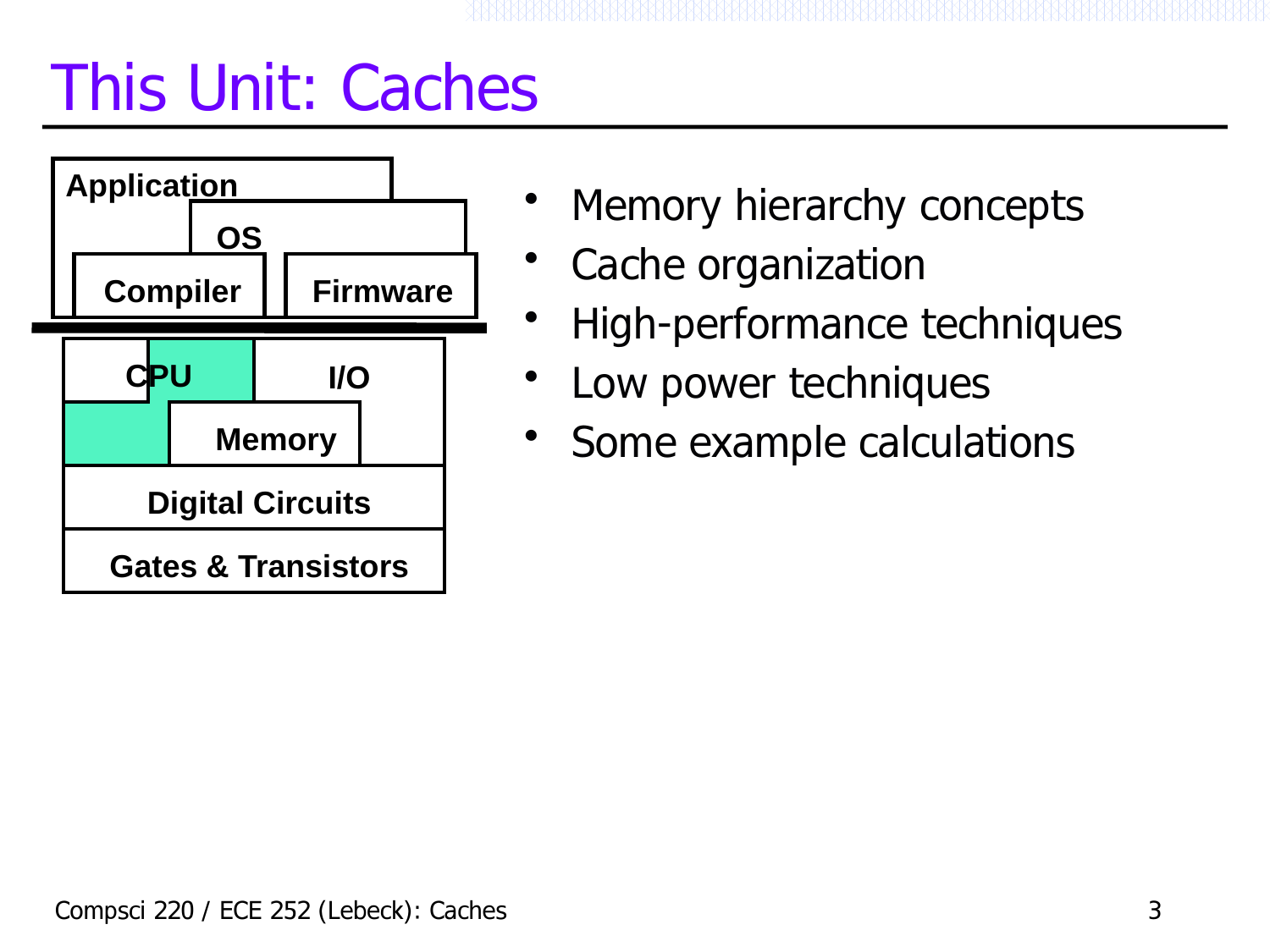

# This Unit: Caches

Application
Memory hierarchy concepts
Cache organization
High-performance techniques
Low power techniques
Some example calculations

OS

Compiler
Firmware

CPU
I/O

Memory

Digital Circuits

Gates & Transistors
Compsci 220 / ECE 252 (Lebeck): Caches
3